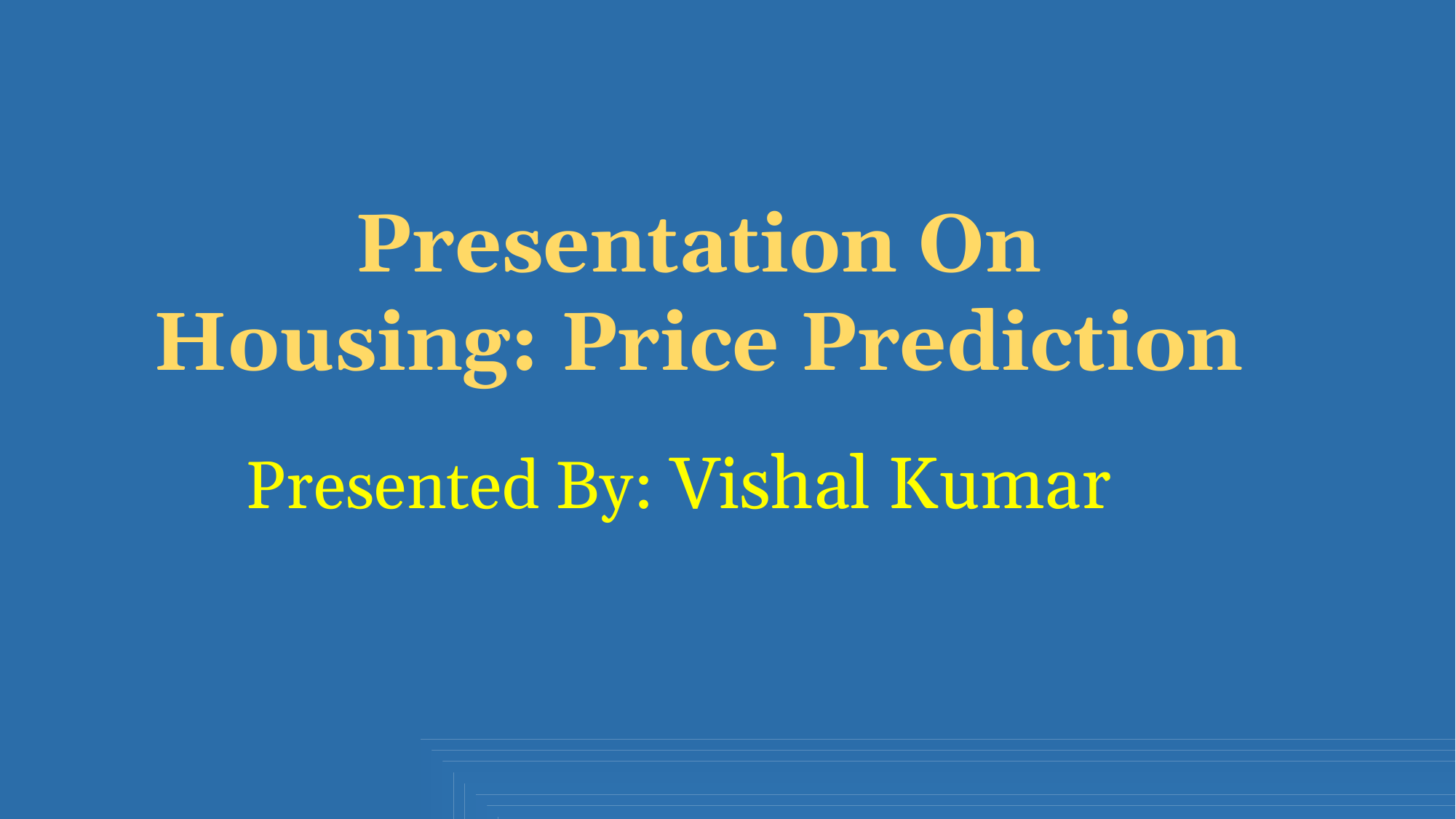

Presentation On
Housing: Price Prediction
Presented By: Vishal Kumar